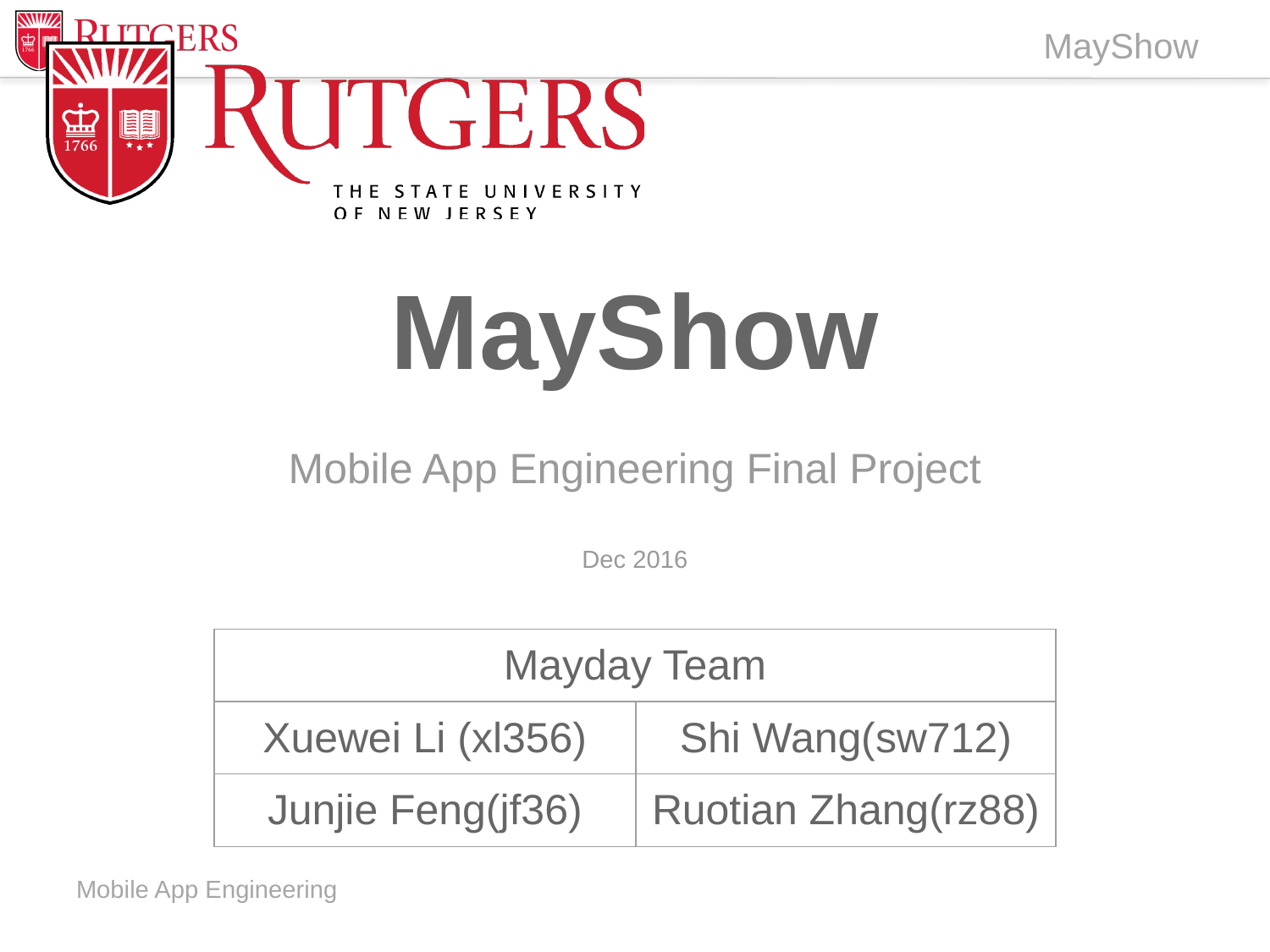

# MayShow

Mobile App Engineering Final Project

Dec 2016
| Mayday Team |  |
| --- | --- |
| Xuewei Li (xl356) | Shi Wang(sw712) |
| Junjie Feng(jf36) | Ruotian Zhang(rz88) |